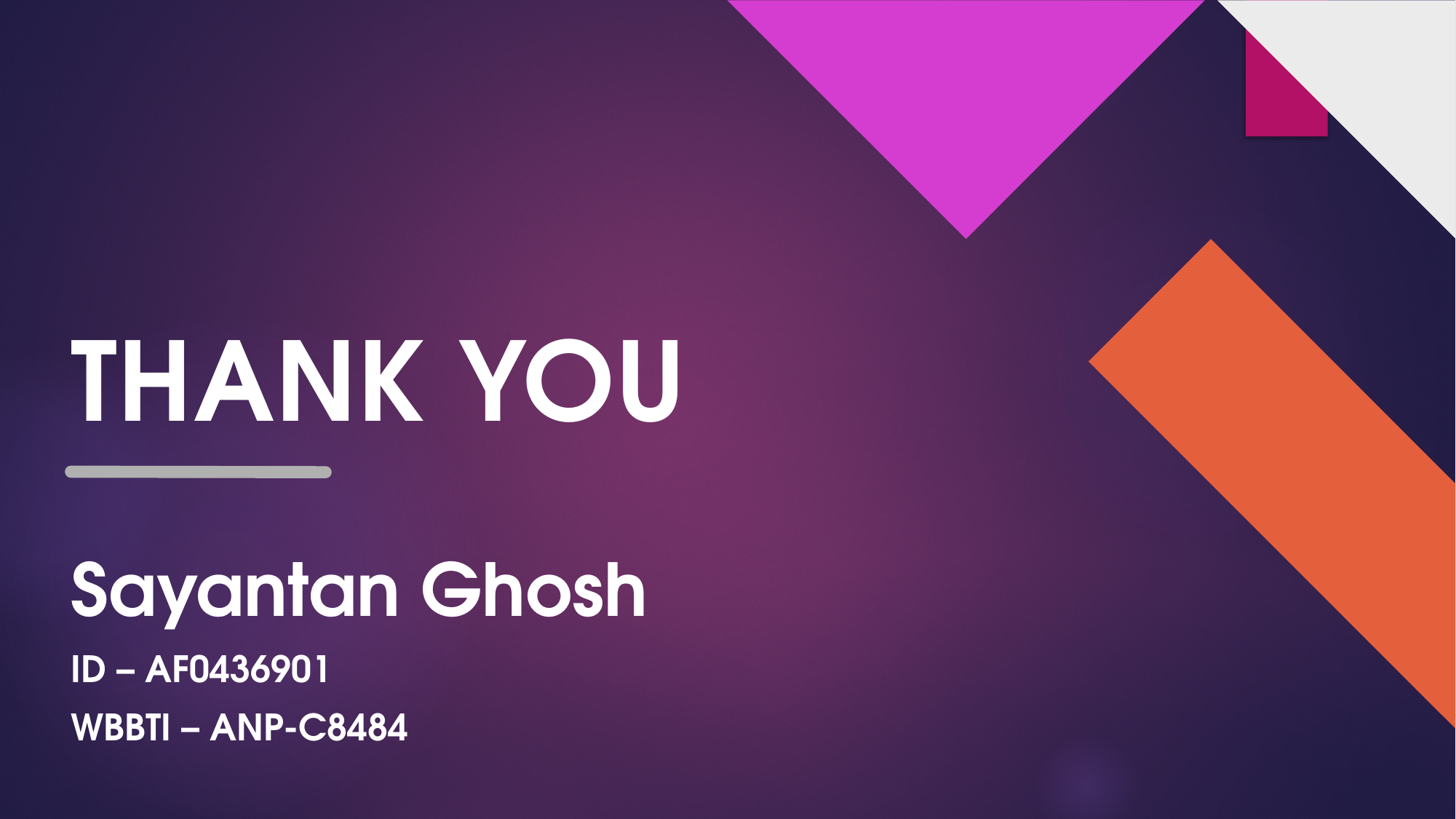

# THANK YOU
Sayantan Ghosh
ID – AF0436901
WBBTI – ANP-C8484